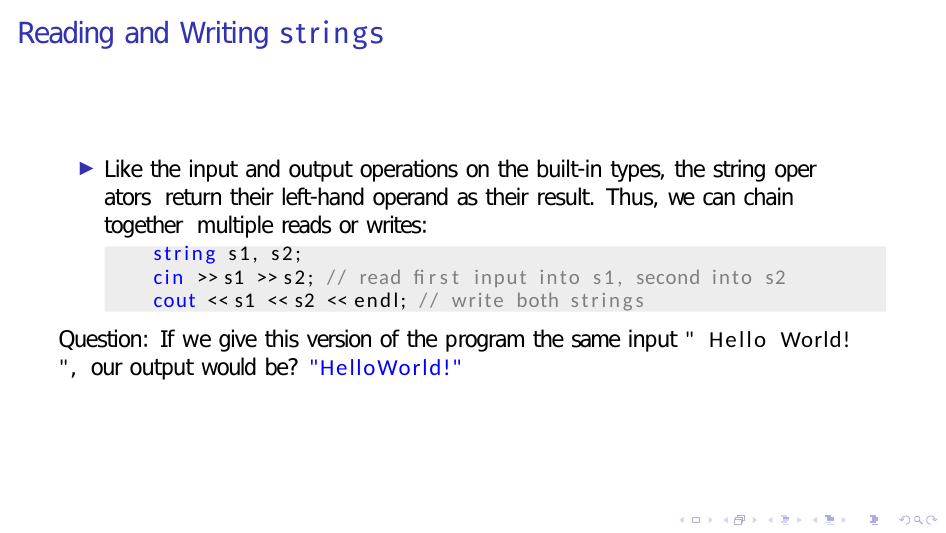

# Reading and Writing strings
Like the input and output operations on the built-in types, the string oper ators  return their left-hand operand as their result. Thus, we can chain together  multiple reads or writes:
string s1, s2;
cin >> s1 >> s2; // read first input into s1, second into s2  cout << s1 << s2 << endl; // write both strings
Question: If we give this version of the program the same input "  Hello  World!	",  our output would be? "HelloWorld!"